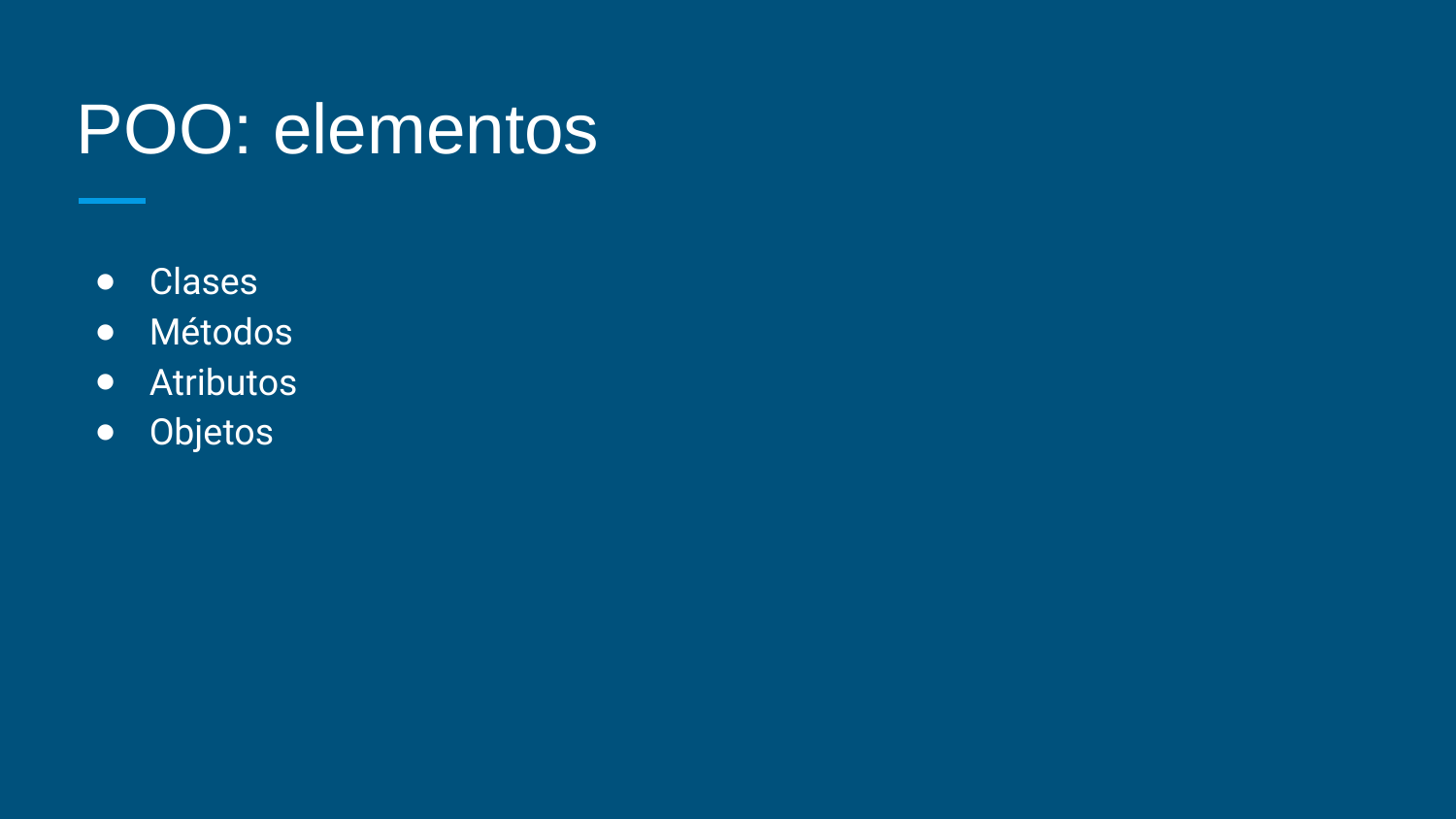

# POO: elementos
Clases
Métodos
Atributos
Objetos